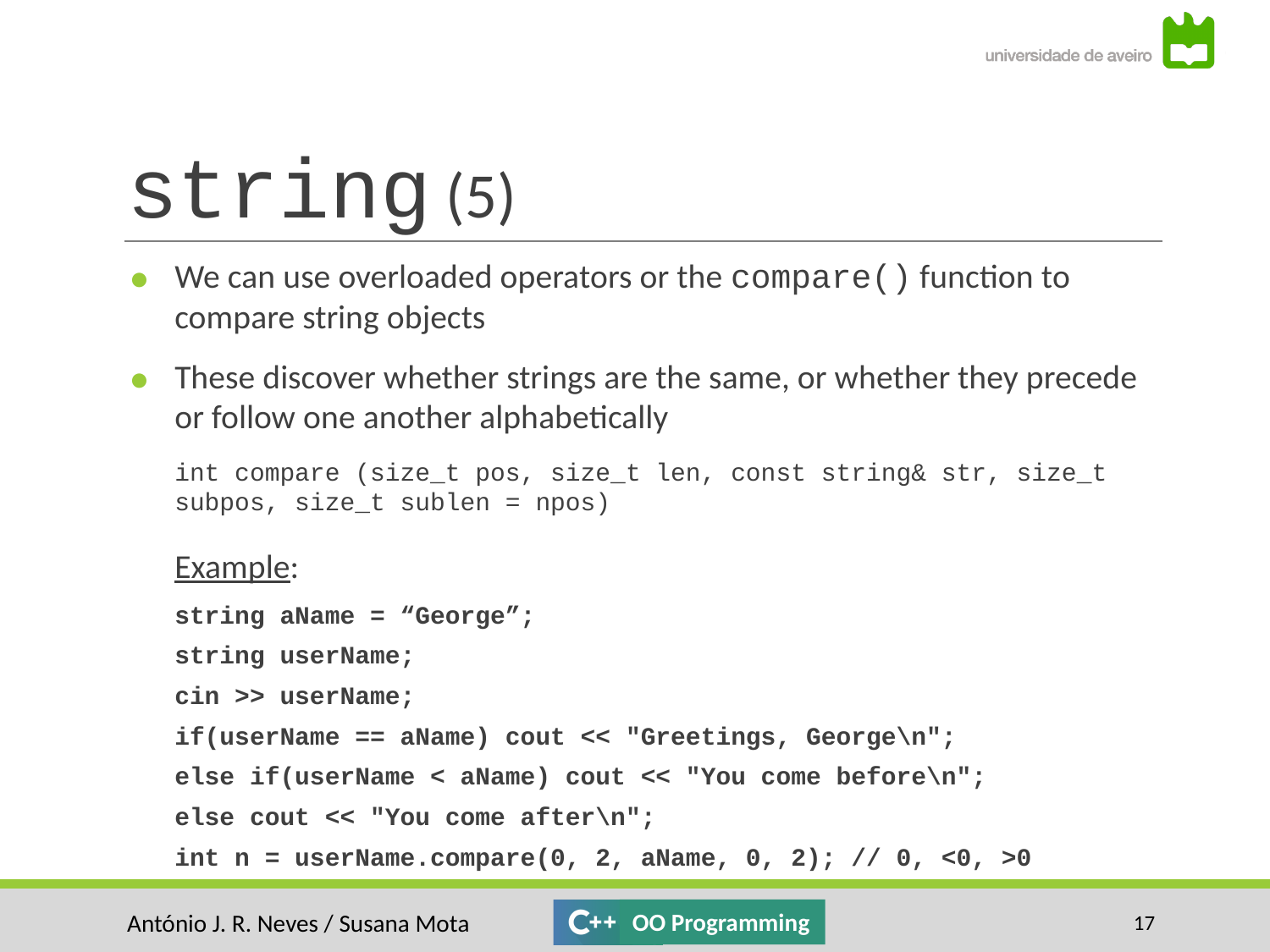

# string (5)
We can use overloaded operators or the compare() function to compare string objects
These discover whether strings are the same, or whether they precede or follow one another alphabetically
int compare (size_t pos, size_t len, const string& str, size_t subpos, size_t sublen = npos)
Example:
string aName = “George”;
string userName;
cin >> userName;
if(userName == aName) cout << "Greetings, George\n";
else if(userName < aName) cout << "You come before\n";
else cout << "You come after\n";
int n = userName.compare(0, 2, aName, 0, 2); // 0, <0, >0
17